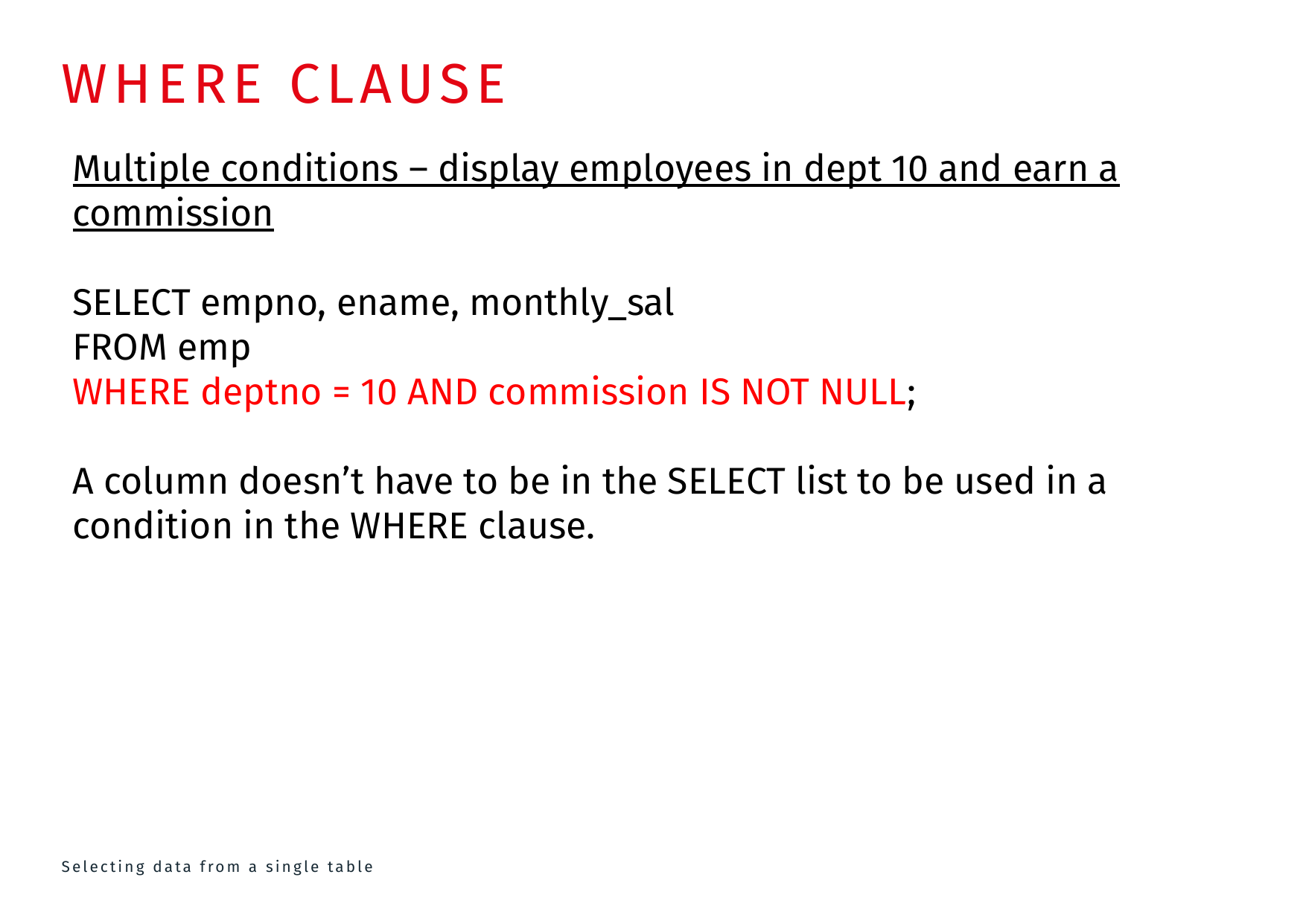

# Where clause
Multiple conditions – display employees in dept 10 and earn a commission

SELECT empno, ename, monthly_sal
FROM emp
WHERE deptno = 10 AND commission IS NOT NULL;

A column doesn’t have to be in the SELECT list to be used in a condition in the WHERE clause.
Selecting data from a single table